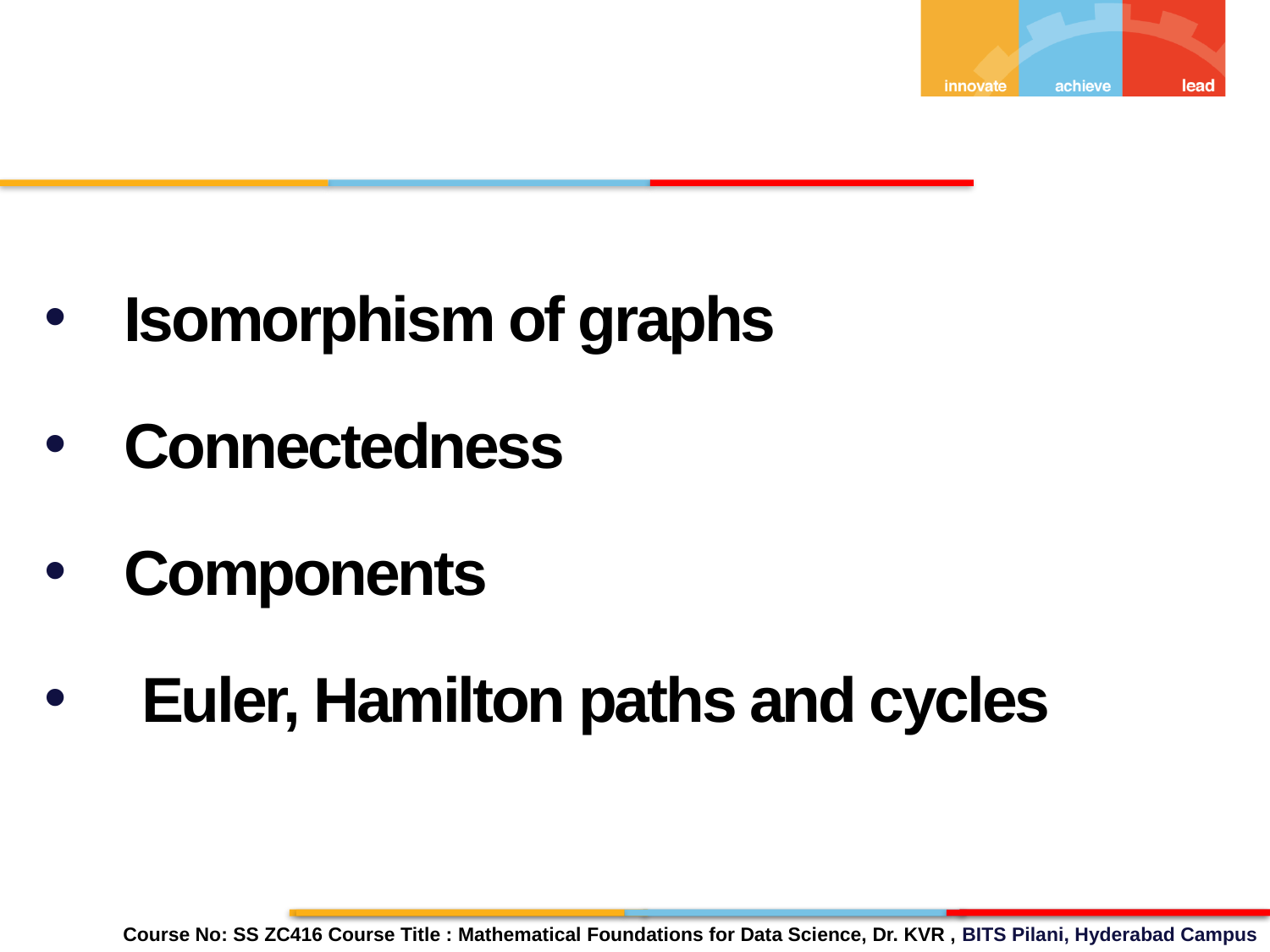

Isomorphism of graphs

Connectedness

Components

 Euler, Hamilton paths and cycles